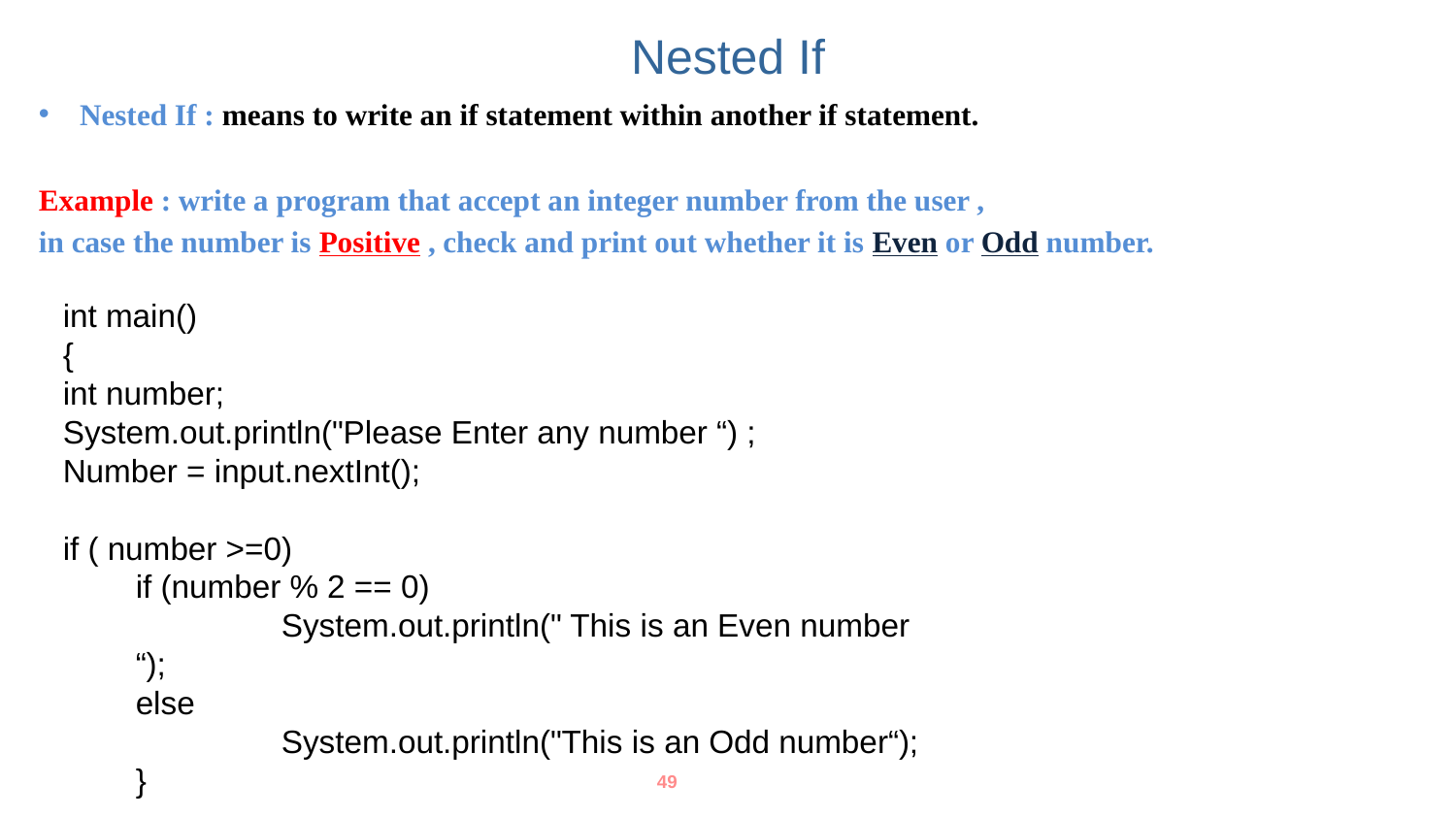

# Nested If
Nested If : means to write an if statement within another if statement.

Example : write a program that accept an integer number from the user ,
in case the number is Positive , check and print out whether it is Even or Odd number.

int main()
{
int number;
System.out.println("Please Enter any number “) ;
Number = input.nextInt();

if ( number >=0)
if (number % 2 == 0)
	System.out.println(" This is an Even number “);
else
	System.out.println("This is an Odd number“);
}
49